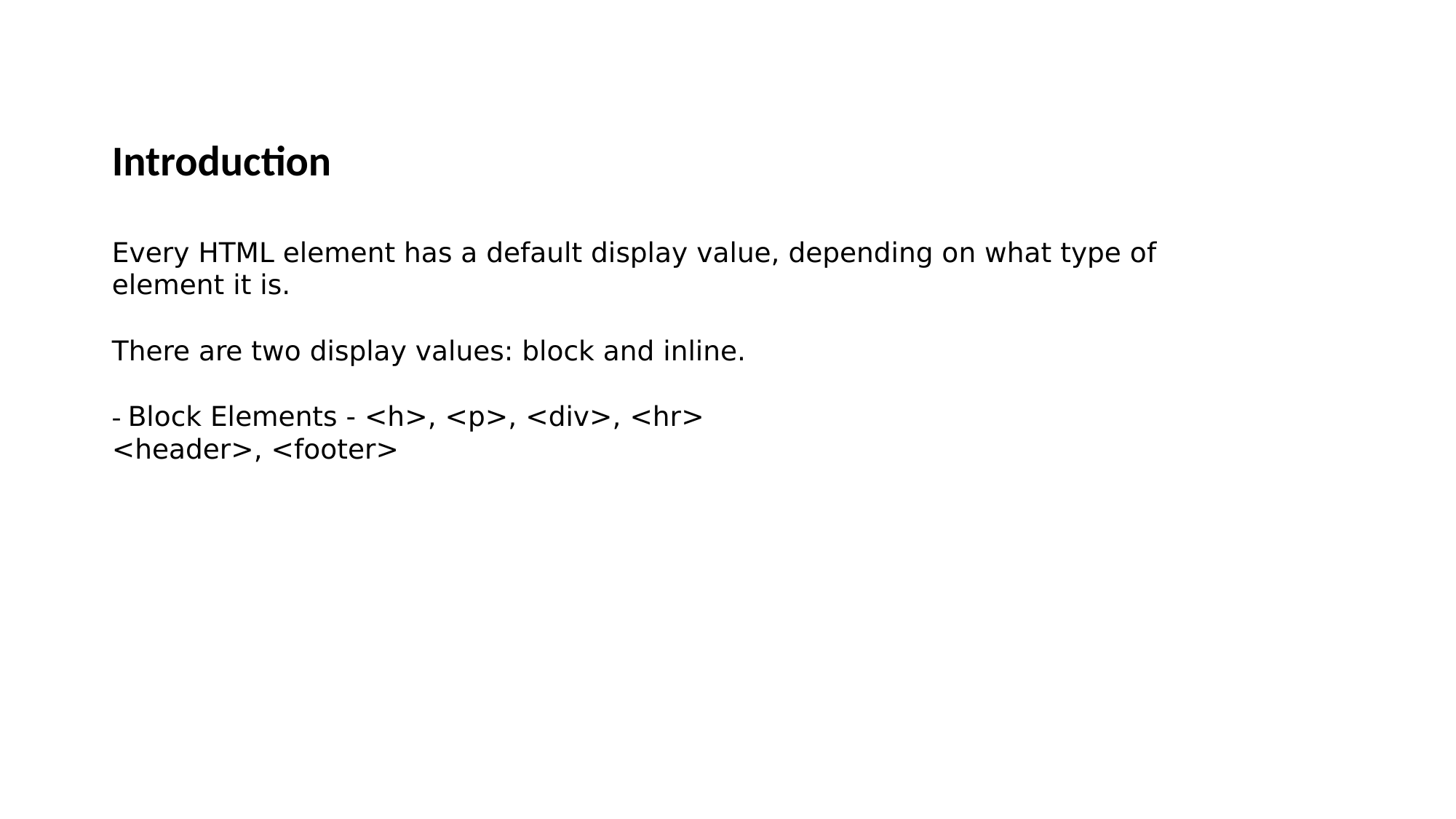

Introduction

Every HTML element has a default display value, depending on what type of element it is.

There are two display values: block and inline.

- Block Elements - <h>, <p>, <div>, <hr>
<header>, <footer>